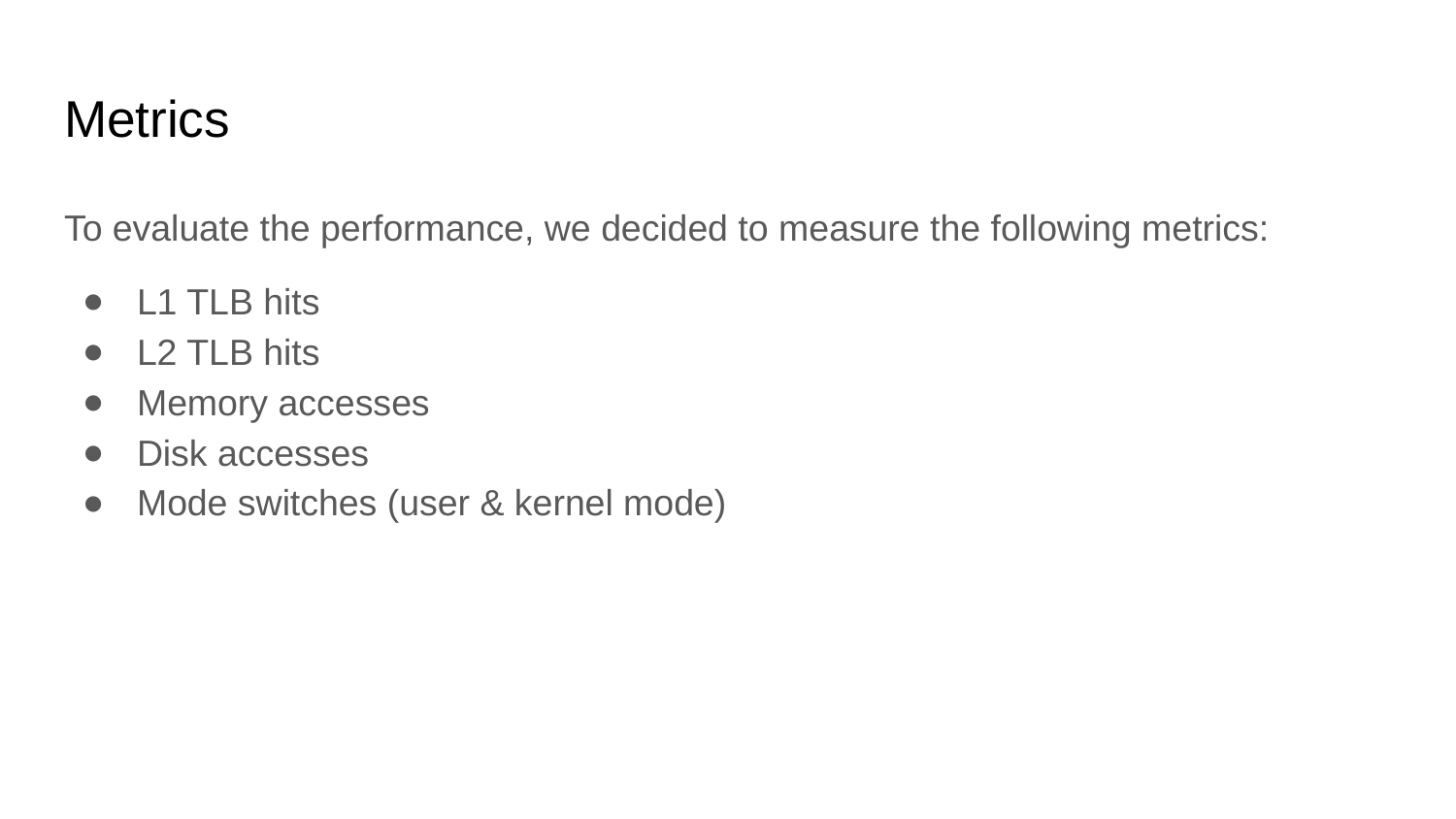

# Metrics
To evaluate the performance, we decided to measure the following metrics:
L1 TLB hits
L2 TLB hits
Memory accesses
Disk accesses
Mode switches (user & kernel mode)